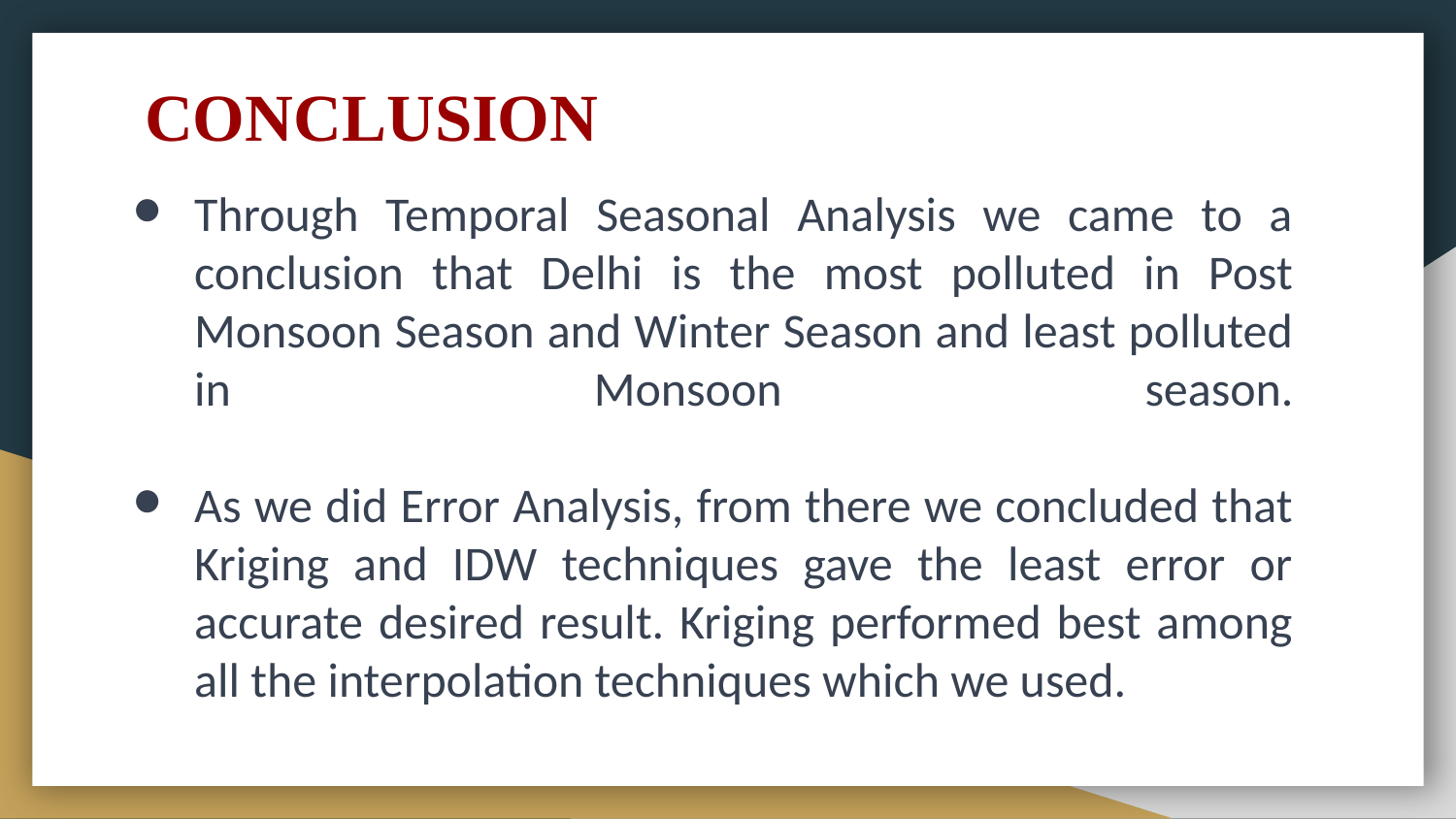

# CONCLUSION
Through Temporal Seasonal Analysis we came to a conclusion that Delhi is the most polluted in Post Monsoon Season and Winter Season and least polluted in Monsoon season.
As we did Error Analysis, from there we concluded that Kriging and IDW techniques gave the least error or accurate desired result. Kriging performed best among all the interpolation techniques which we used.